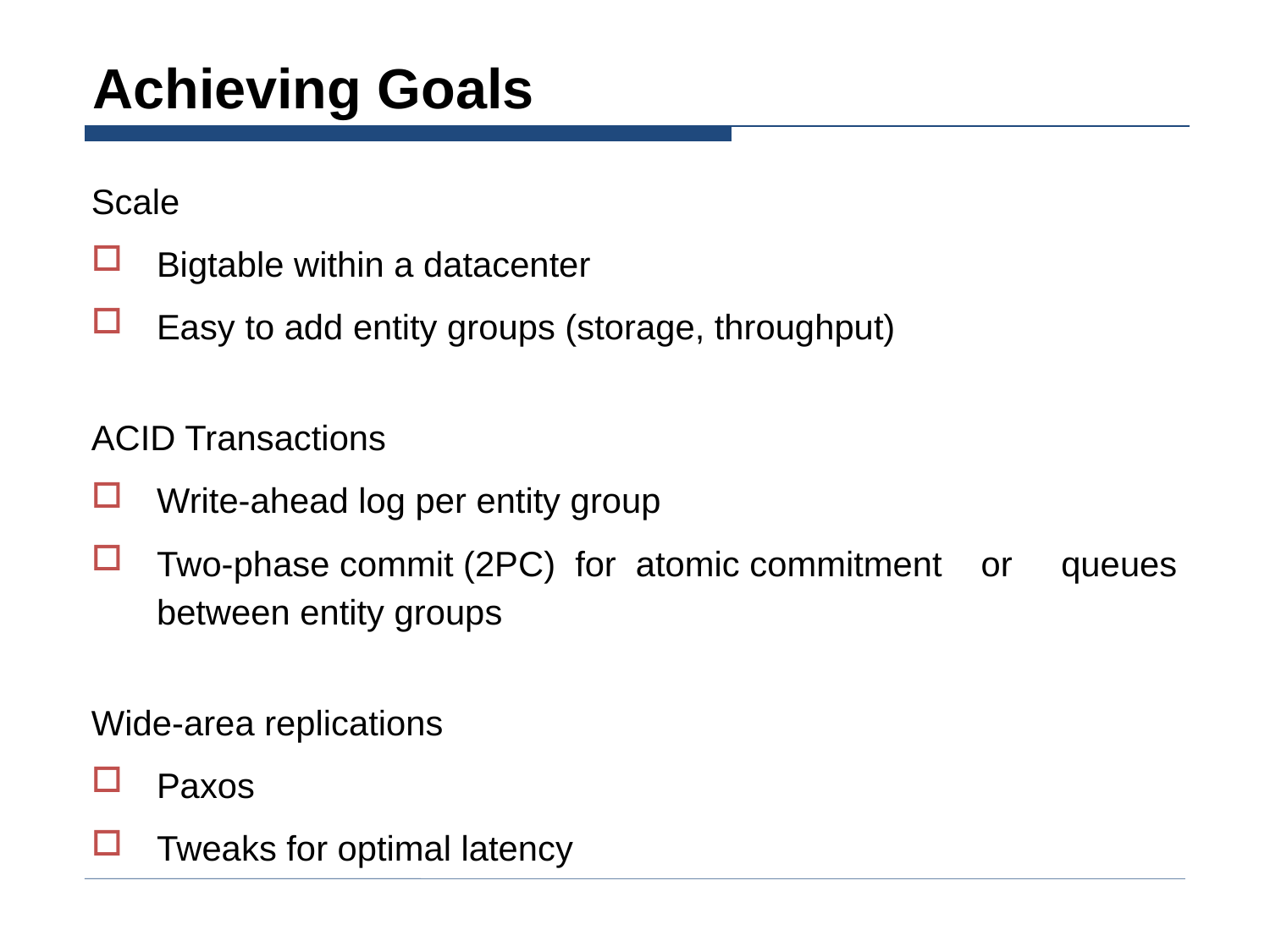

# Achieving Goals
Scale
Bigtable within a datacenter
Easy to add entity groups (storage, throughput)

ACID Transactions
Write-ahead log per entity group
Two-phase commit (2PC)  for  atomic commitment    or     queues between entity groups

Wide-area replications
Paxos
Tweaks for optimal latency